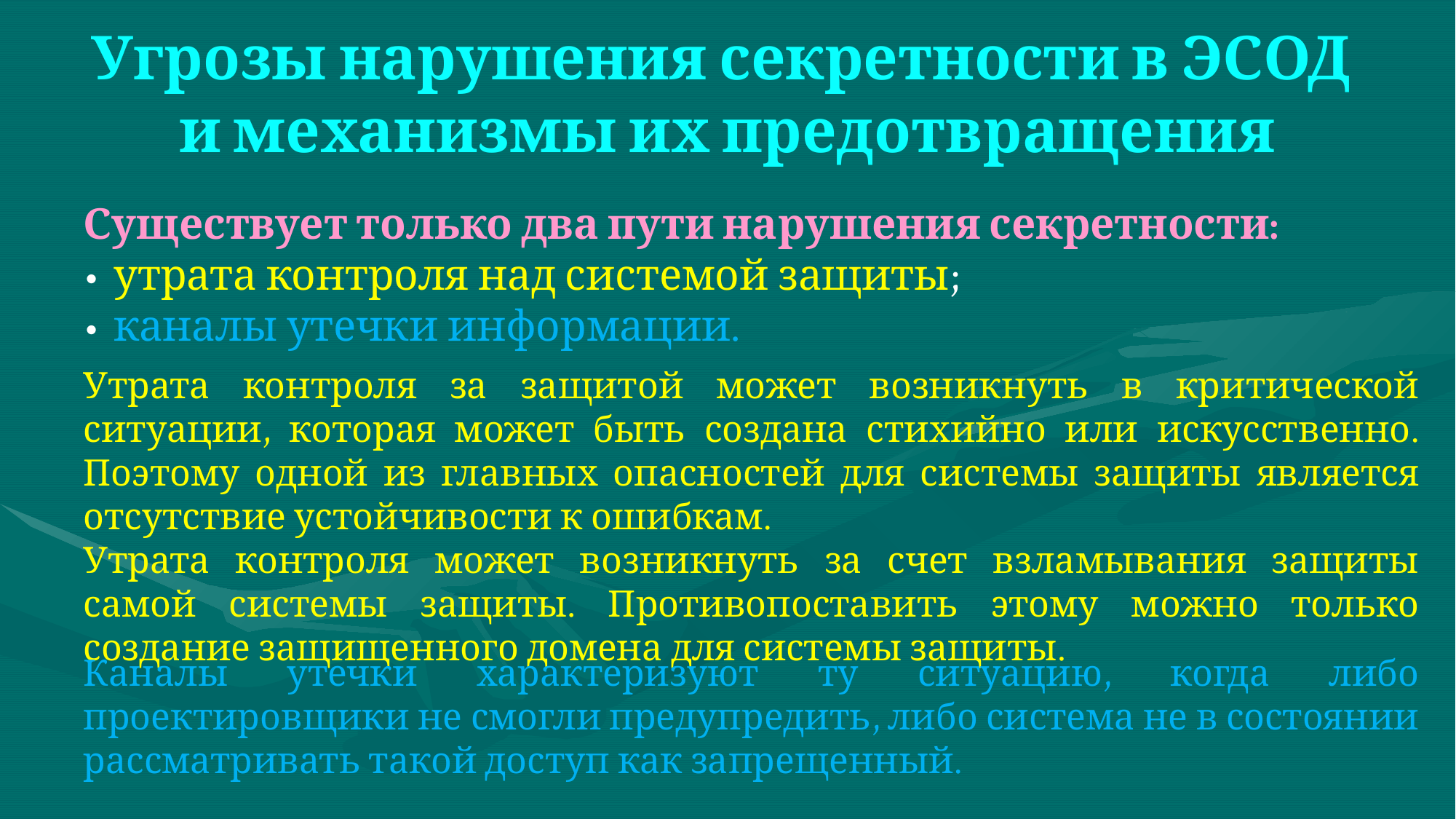

# Угрозы нарушения секретности в ЭСОД и механизмы их предотвращения
Существует только два пути нарушения секретности:
•	 утрата контроля над системой защиты;
•	 каналы утечки информации.
Утрата контроля за защитой может возникнуть в критической ситуации, которая может быть создана стихийно или искусственно. Поэтому одной из главных опасностей для системы защиты является отсутствие устойчивости к ошибкам.
Утрата контроля может возникнуть за счет взламывания защиты самой системы защиты. Противопоставить этому можно только создание защищенного домена для системы защиты.
Каналы утечки характеризуют ту ситуацию, когда либо проектировщики не смогли предупредить, либо система не в состоянии рассматривать такой доступ как запрещенный.